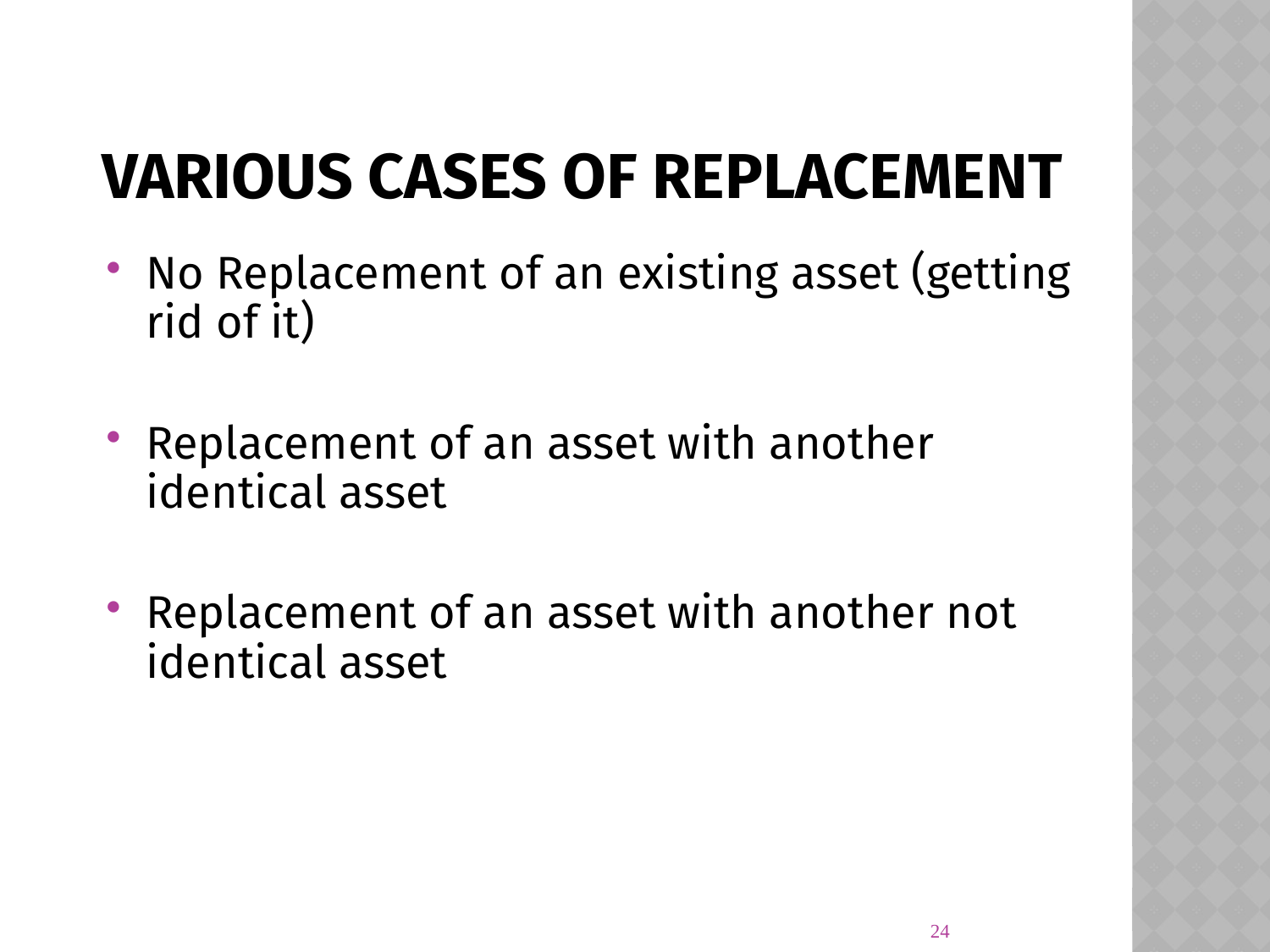

# Various cases of replacement
No Replacement of an existing asset (getting rid of it)

Replacement of an asset with another identical asset

Replacement of an asset with another not identical asset
24